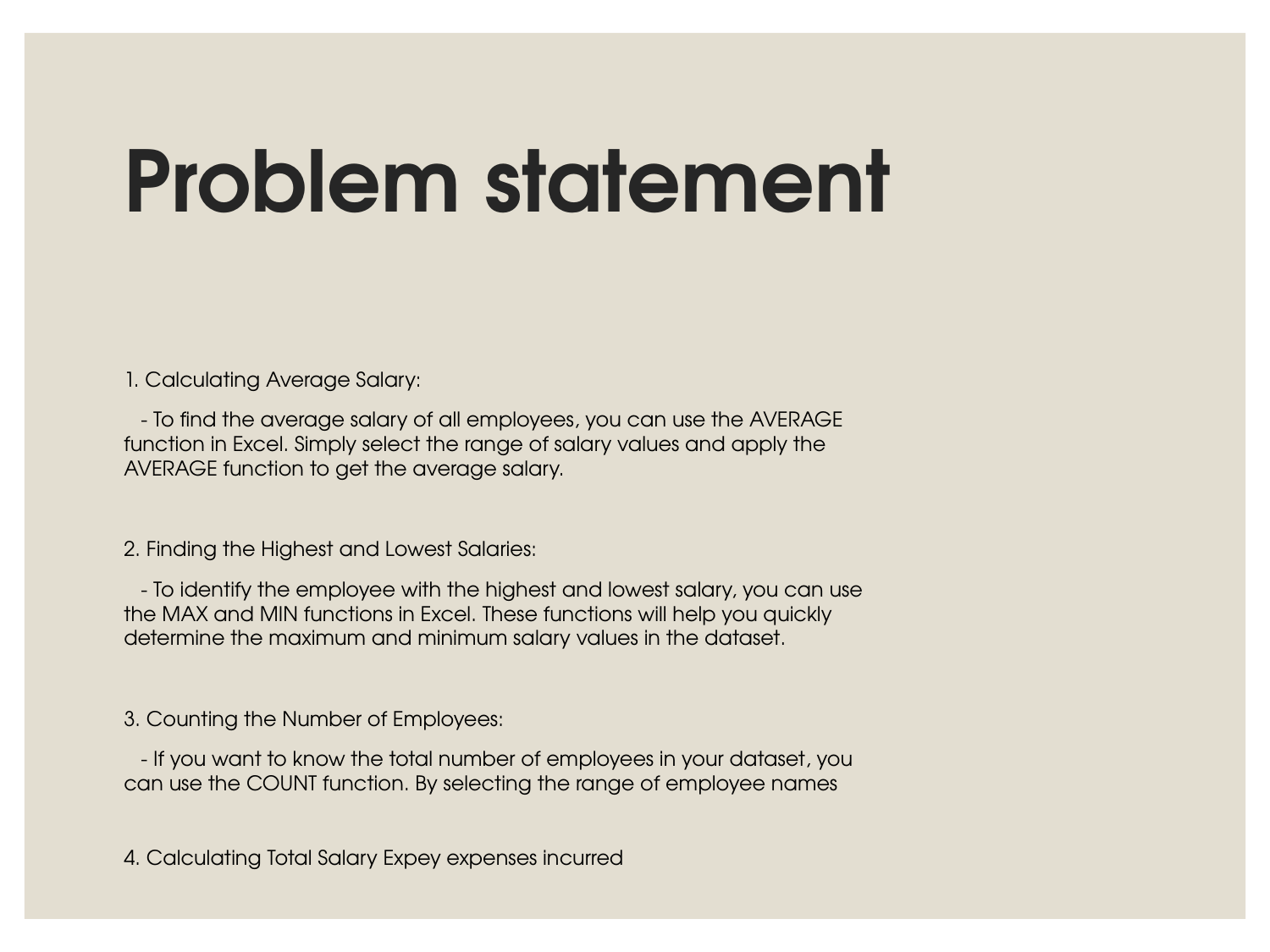

# Problem statement

1. Calculating Average Salary:
   - To find the average salary of all employees, you can use the AVERAGE function in Excel. Simply select the range of salary values and apply the AVERAGE function to get the average salary.

2. Finding the Highest and Lowest Salaries:
   - To identify the employee with the highest and lowest salary, you can use the MAX and MIN functions in Excel. These functions will help you quickly determine the maximum and minimum salary values in the dataset.

3. Counting the Number of Employees:
   - If you want to know the total number of employees in your dataset, you can use the COUNT function. By selecting the range of employee names

4. Calculating Total Salary Expey expenses incurred